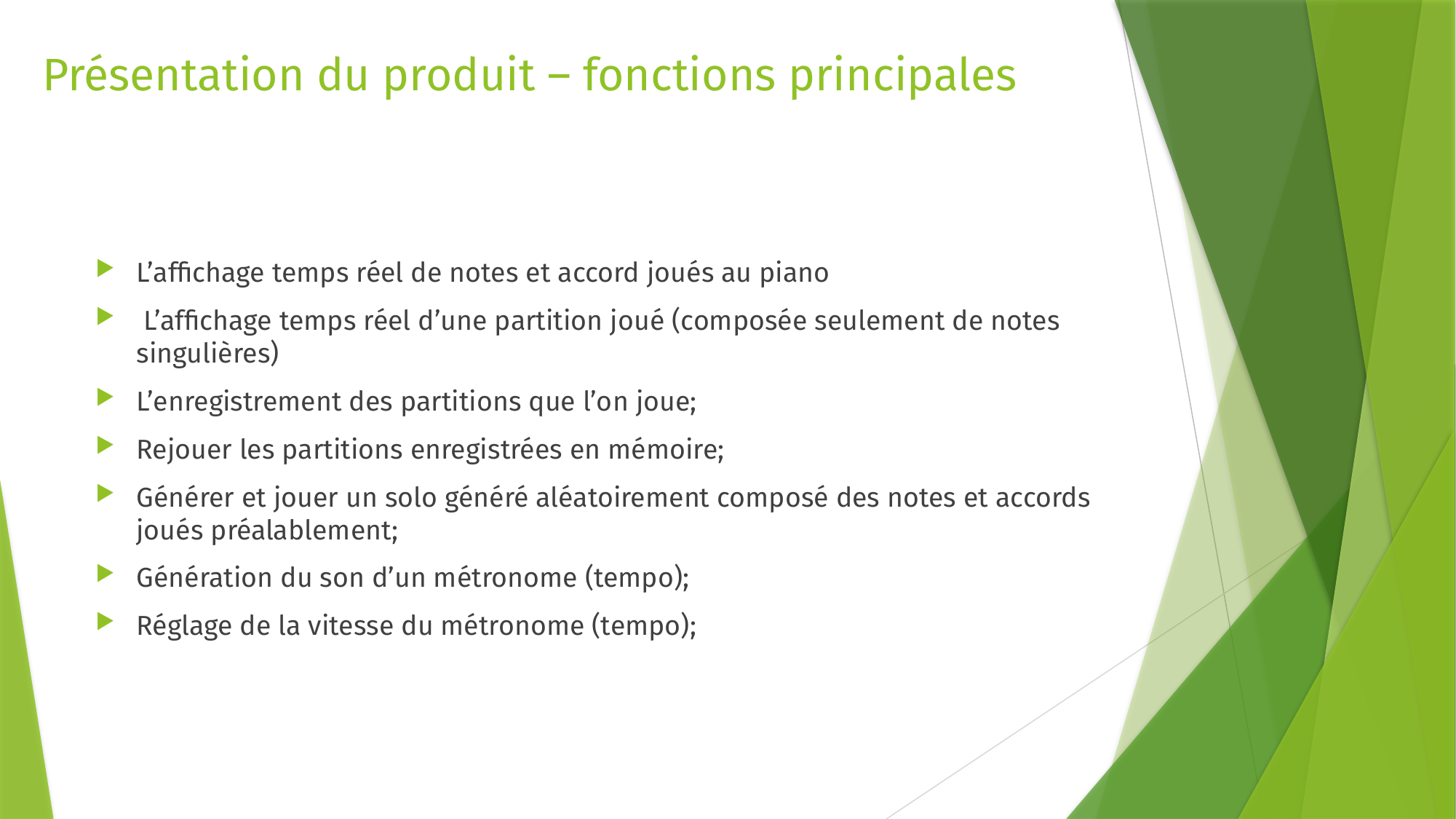

# Présentation du produit – fonctions principales
L’affichage temps réel de notes et accord joués au piano
 L’affichage temps réel d’une partition joué (composée seulement de notes singulières)
L’enregistrement des partitions que l’on joue;
Rejouer les partitions enregistrées en mémoire;
Générer et jouer un solo généré aléatoirement composé des notes et accords joués préalablement;
Génération du son d’un métronome (tempo);
Réglage de la vitesse du métronome (tempo);